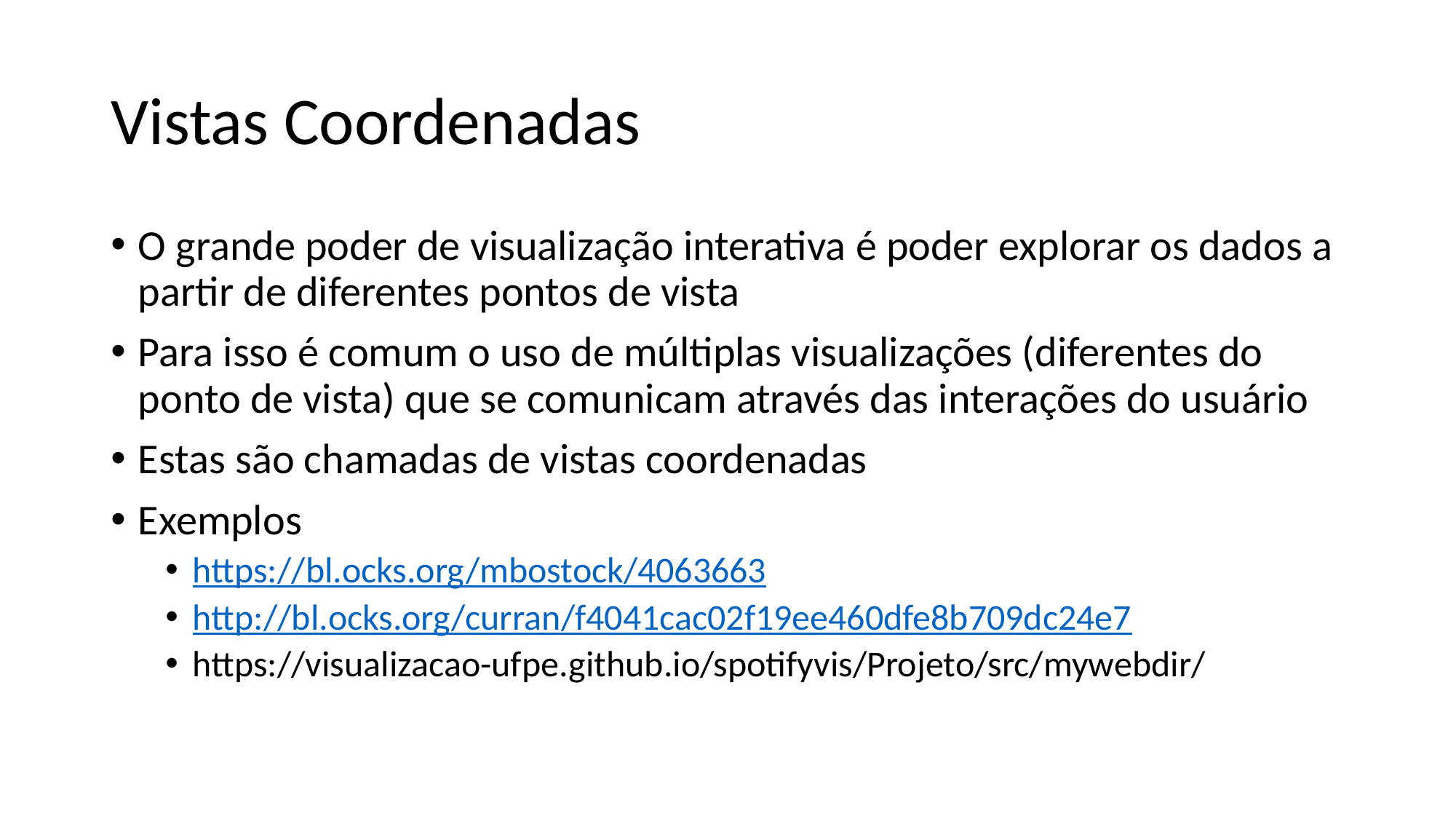

# Vistas Coordenadas
O grande poder de visualização interativa é poder explorar os dados a partir de diferentes pontos de vista
Para isso é comum o uso de múltiplas visualizações (diferentes do ponto de vista) que se comunicam através das interações do usuário
Estas são chamadas de vistas coordenadas
Exemplos
https://bl.ocks.org/mbostock/4063663
http://bl.ocks.org/curran/f4041cac02f19ee460dfe8b709dc24e7
https://visualizacao-ufpe.github.io/spotifyvis/Projeto/src/mywebdir/